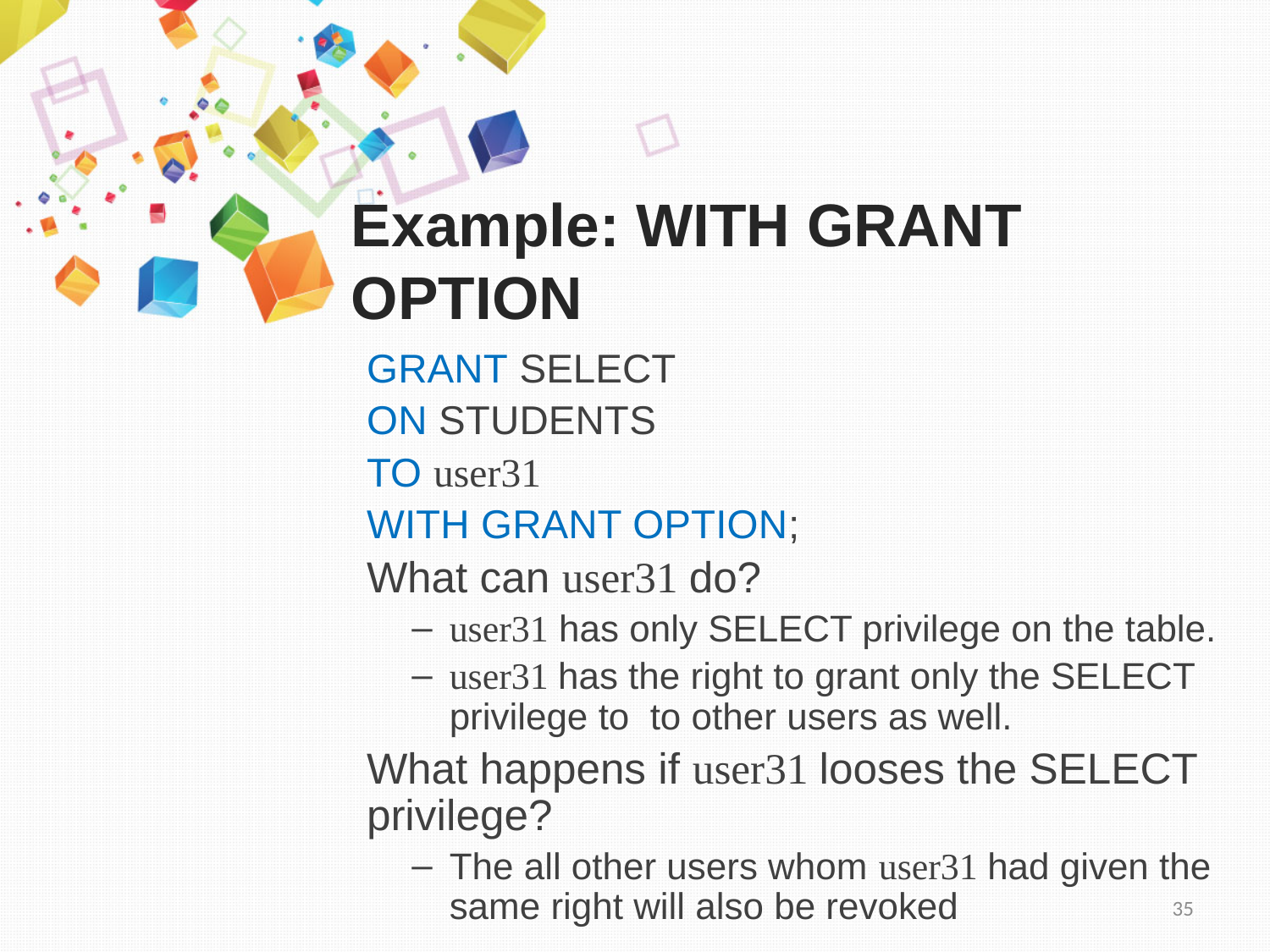

# Example: WITH GRANT OPTION
GRANT SELECT
ON STUDENTS
TO user31
WITH GRANT OPTION;
What can user31 do?
user31 has only SELECT privilege on the table.
user31 has the right to grant only the SELECT privilege to  to other users as well.
What happens if user31 looses the SELECT privilege?
The all other users whom user31 had given the same right will also be revoked
35